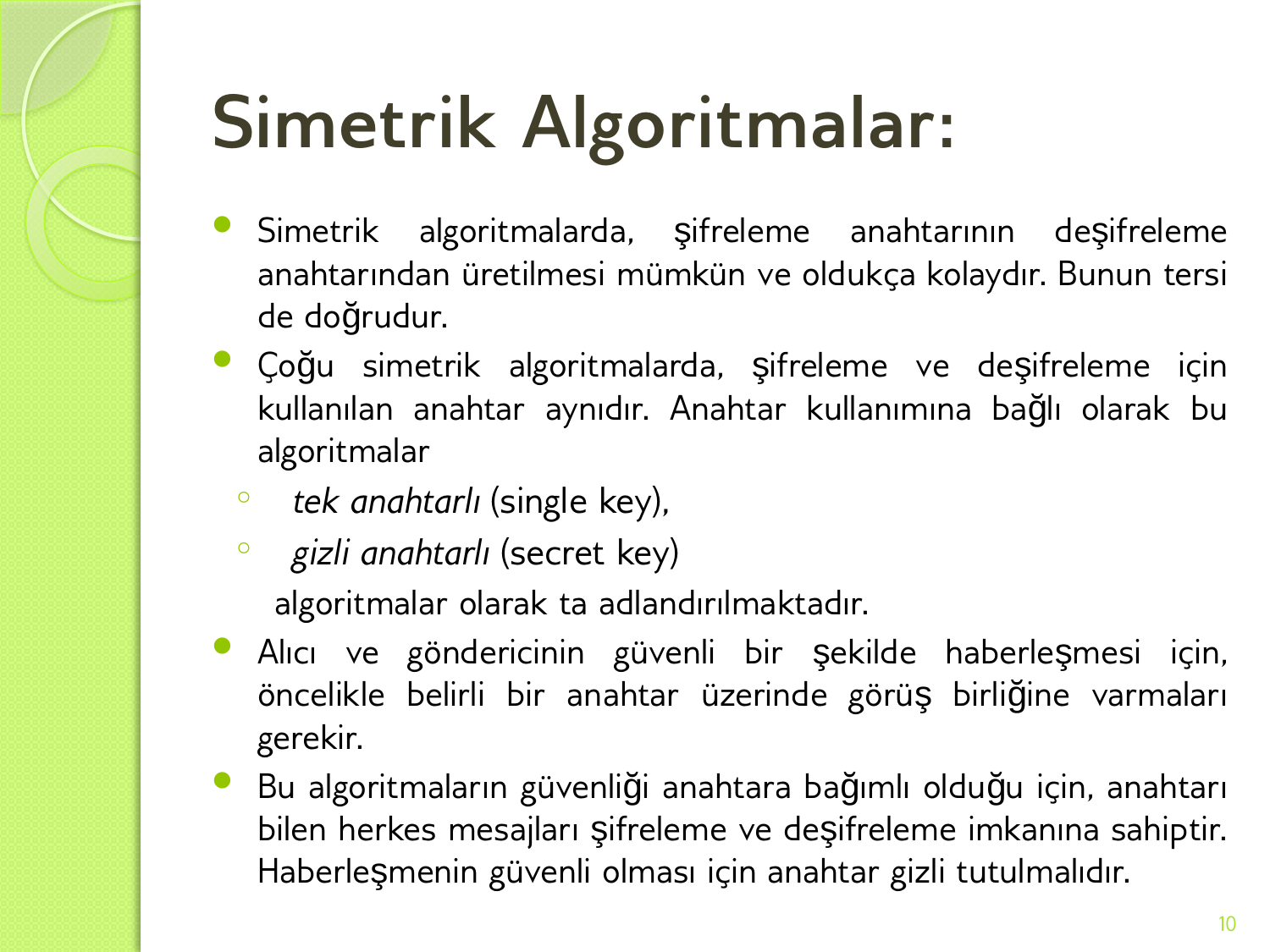

# Simetrik Algoritmalar:
Simetrik algoritmalarda, şifreleme anahtarının deşifreleme anahtarından üretilmesi mümkün ve oldukça kolaydır. Bunun tersi de doğrudur.
Çoğu simetrik algoritmalarda, şifreleme ve deşifreleme için kullanılan anahtar aynıdır. Anahtar kullanımına bağlı olarak bu algoritmalar
tek anahtarlı (single key),
gizli anahtarlı (secret key)
     algoritmalar olarak ta adlandırılmaktadır.
Alıcı ve göndericinin güvenli bir şekilde haberleşmesi için, öncelikle belirli bir anahtar üzerinde görüş birliğine varmaları gerekir.
Bu algoritmaların güvenliği anahtara bağımlı olduğu için, anahtarı bilen herkes mesajları şifreleme ve deşifreleme imkanına sahiptir. Haberleşmenin güvenli olması için anahtar gizli tutulmalıdır.

10